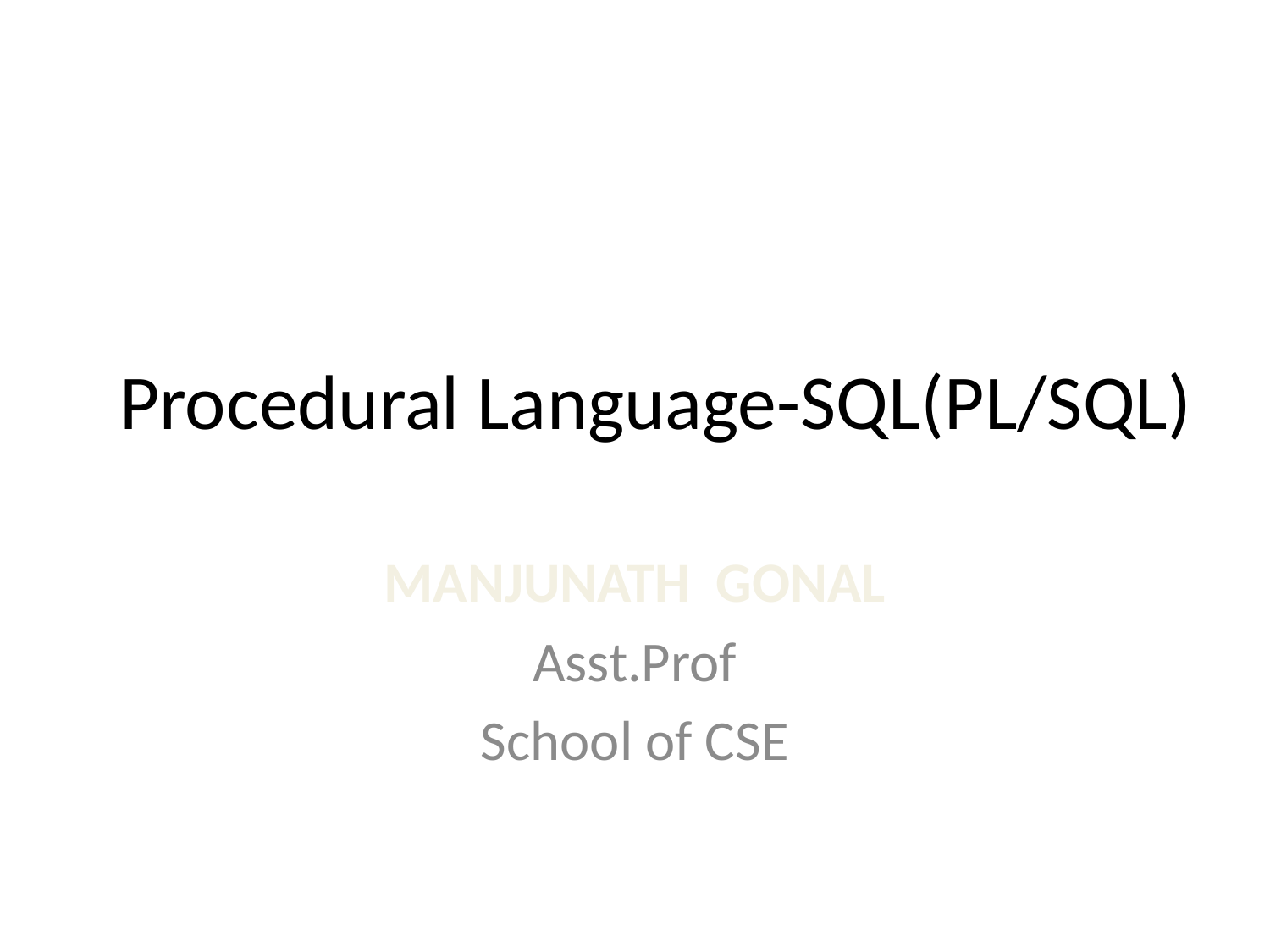

# Procedural Language-SQL(PL/SQL)
MANJUNATH  GONAL
Asst.Prof
School of CSE